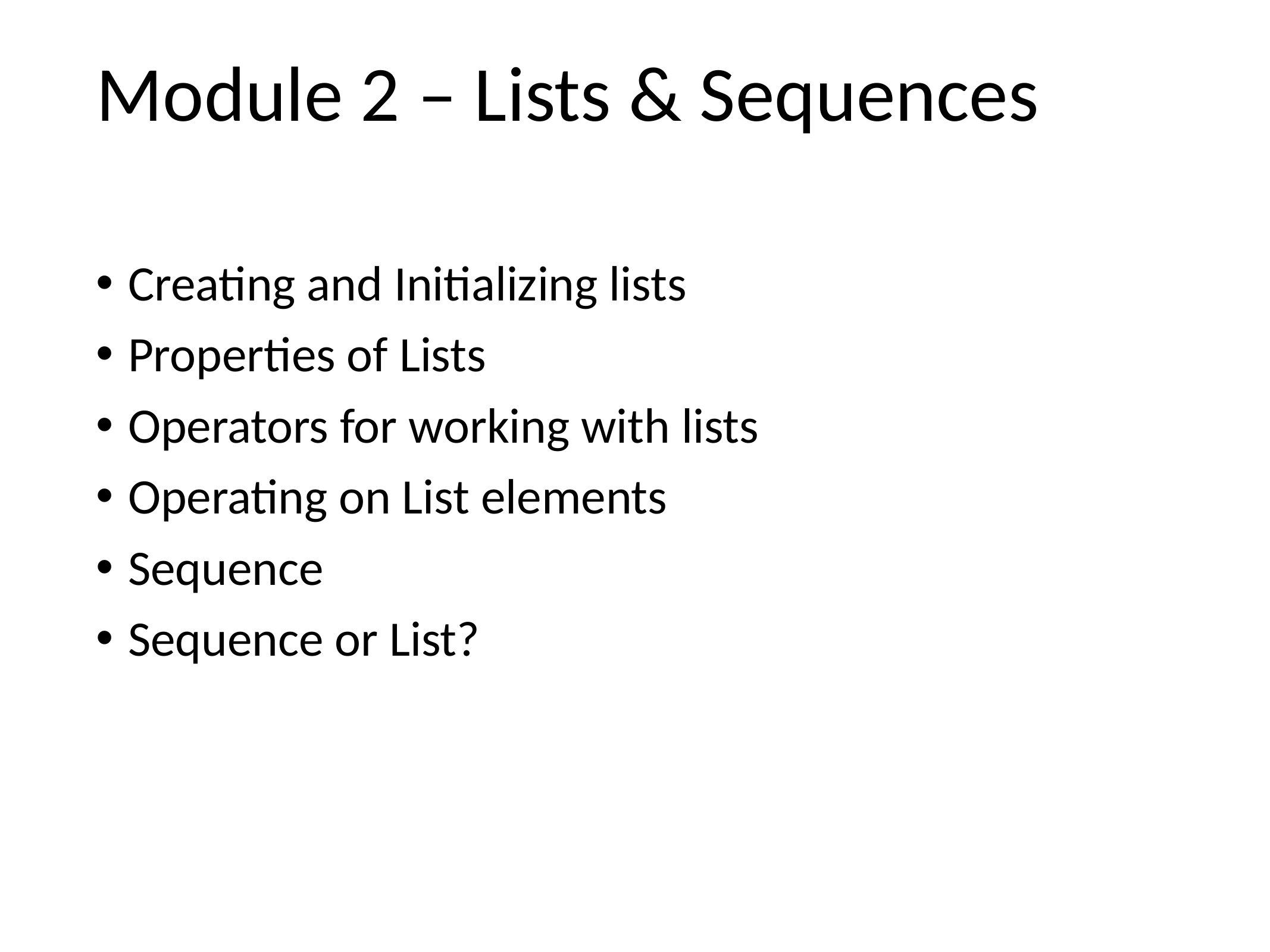

# Module 2 – Lists & Sequences
Creating and Initializing lists
Properties of Lists
Operators for working with lists
Operating on List elements
Sequence
Sequence or List?